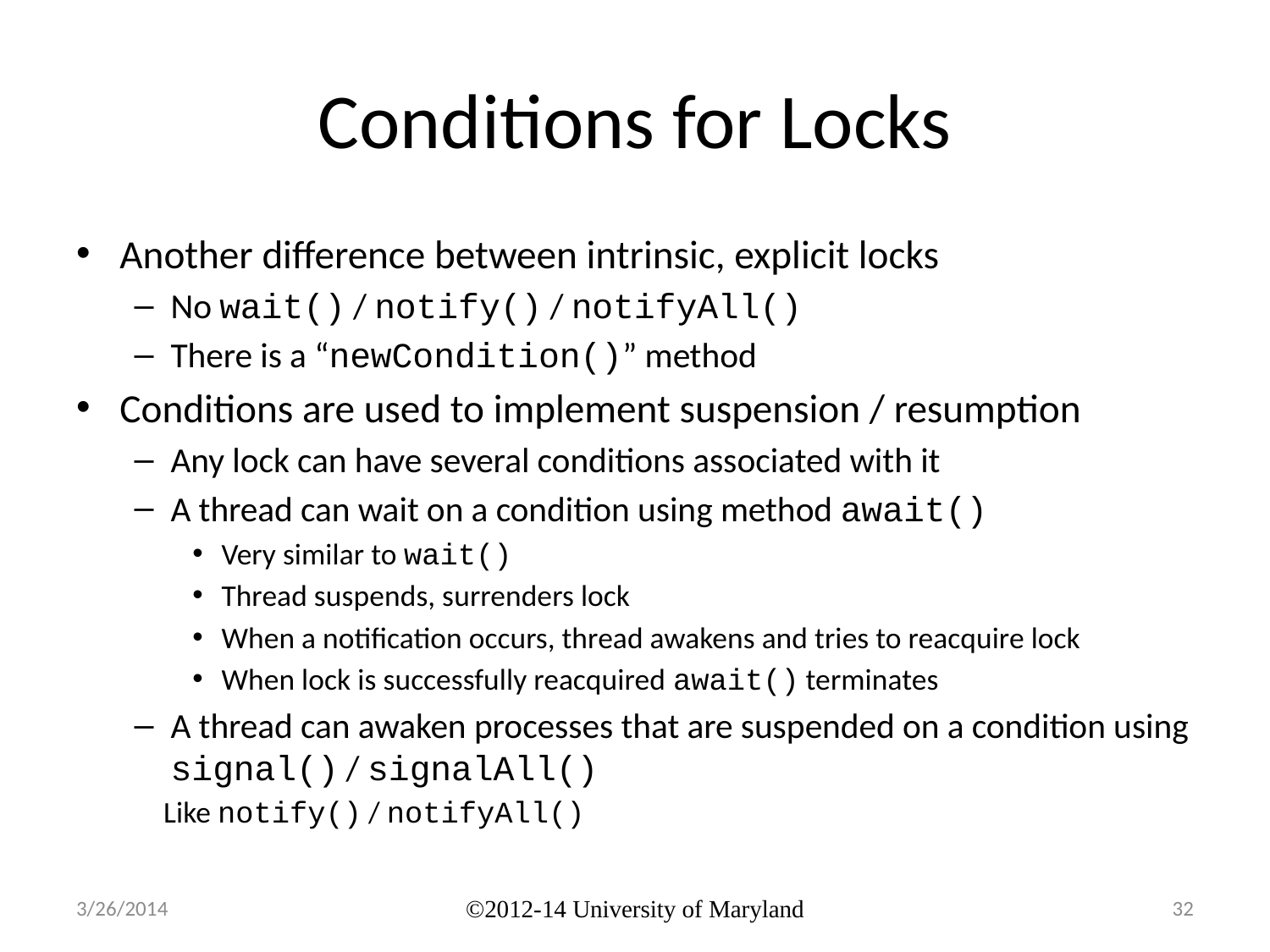

# Conditions for Locks
Another difference between intrinsic, explicit locks
No wait() / notify() / notifyAll()
There is a “newCondition()” method
Conditions are used to implement suspension / resumption
Any lock can have several conditions associated with it
A thread can wait on a condition using method await()
Very similar to wait()
Thread suspends, surrenders lock
When a notification occurs, thread awakens and tries to reacquire lock
When lock is successfully reacquired await() terminates
A thread can awaken processes that are suspended on a condition using signal() / signalAll()
Like notify() / notifyAll()

3/26/2014
©2012-14 University of Maryland
32